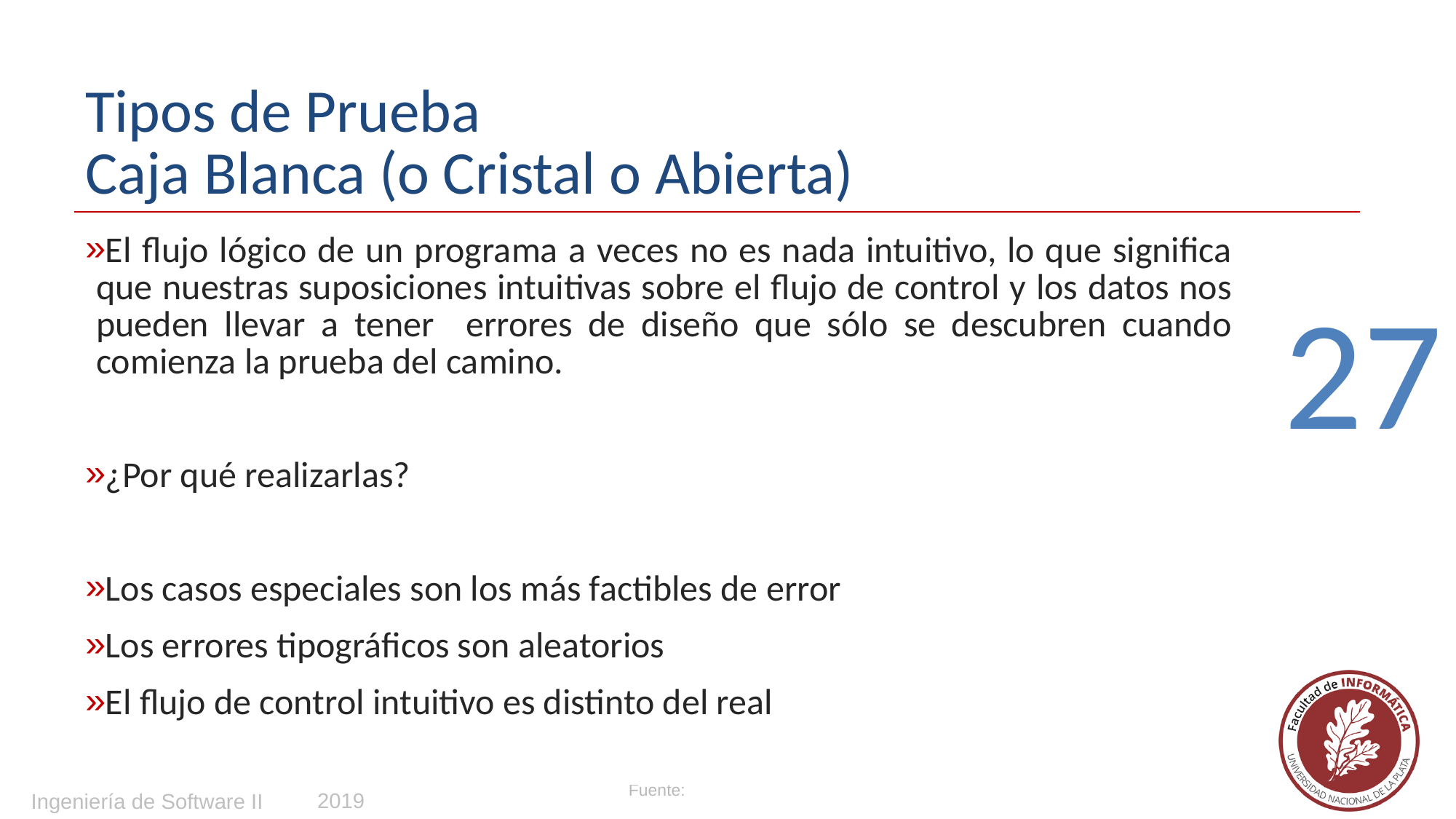

# Tipos de Prueba Caja Blanca (o Cristal o Abierta)
El flujo lógico de un programa a veces no es nada intuitivo, lo que significa que nuestras suposiciones intuitivas sobre el flujo de control y los datos nos pueden llevar a tener  errores de diseño que sólo se descubren cuando comienza la prueba del camino.

¿Por qué realizarlas?

Los casos especiales son los más factibles de error
Los errores tipográficos son aleatorios
El flujo de control intuitivo es distinto del real

27

2019
Ingeniería de Software II